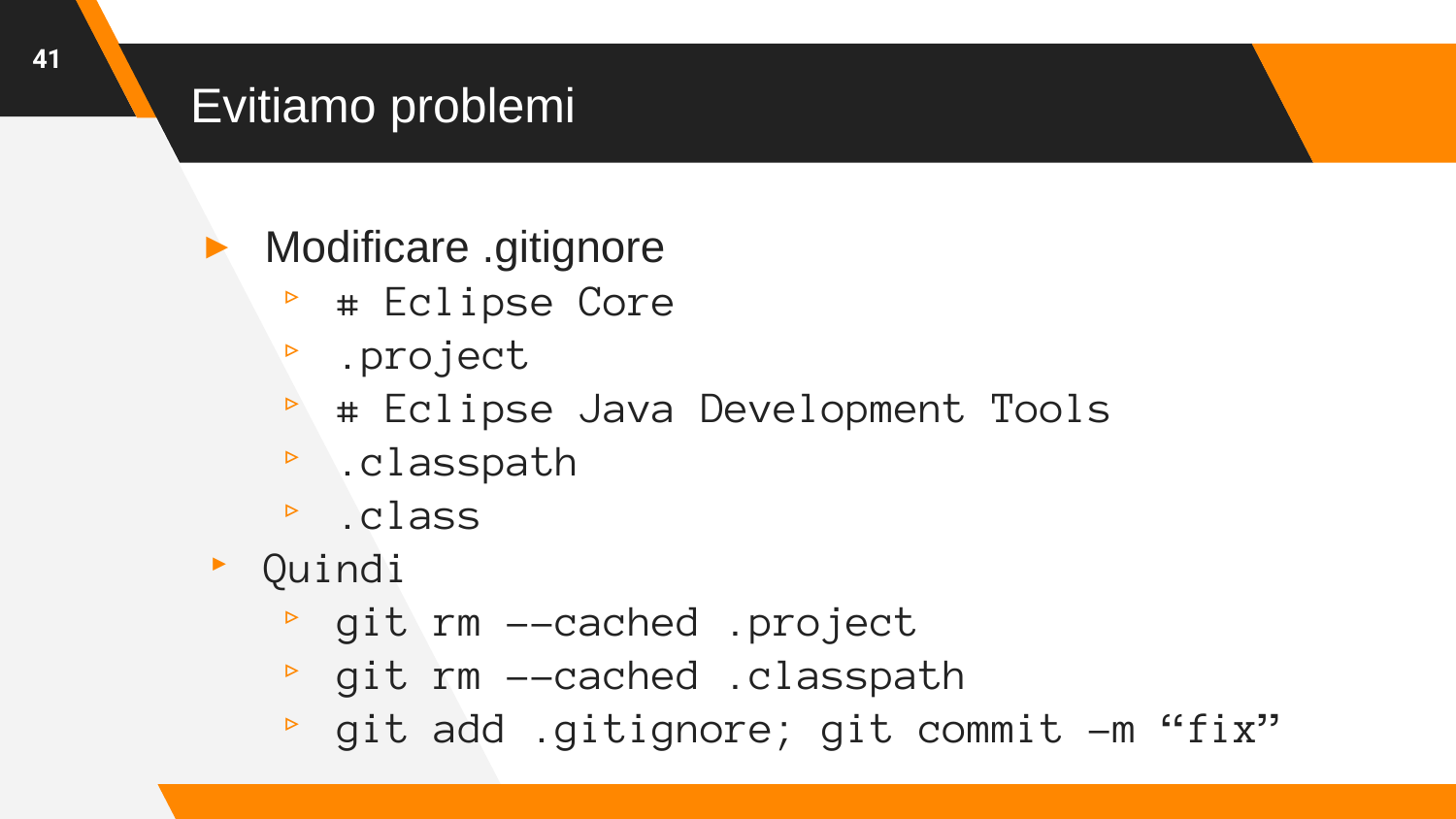

41
# Evitiamo problemi
Modificare .gitignore
# Eclipse Core
.project
# Eclipse Java Development Tools
.classpath
.class
Quindi
git rm --cached .project
git rm --cached .classpath
git add .gitignore; git commit -m “fix”